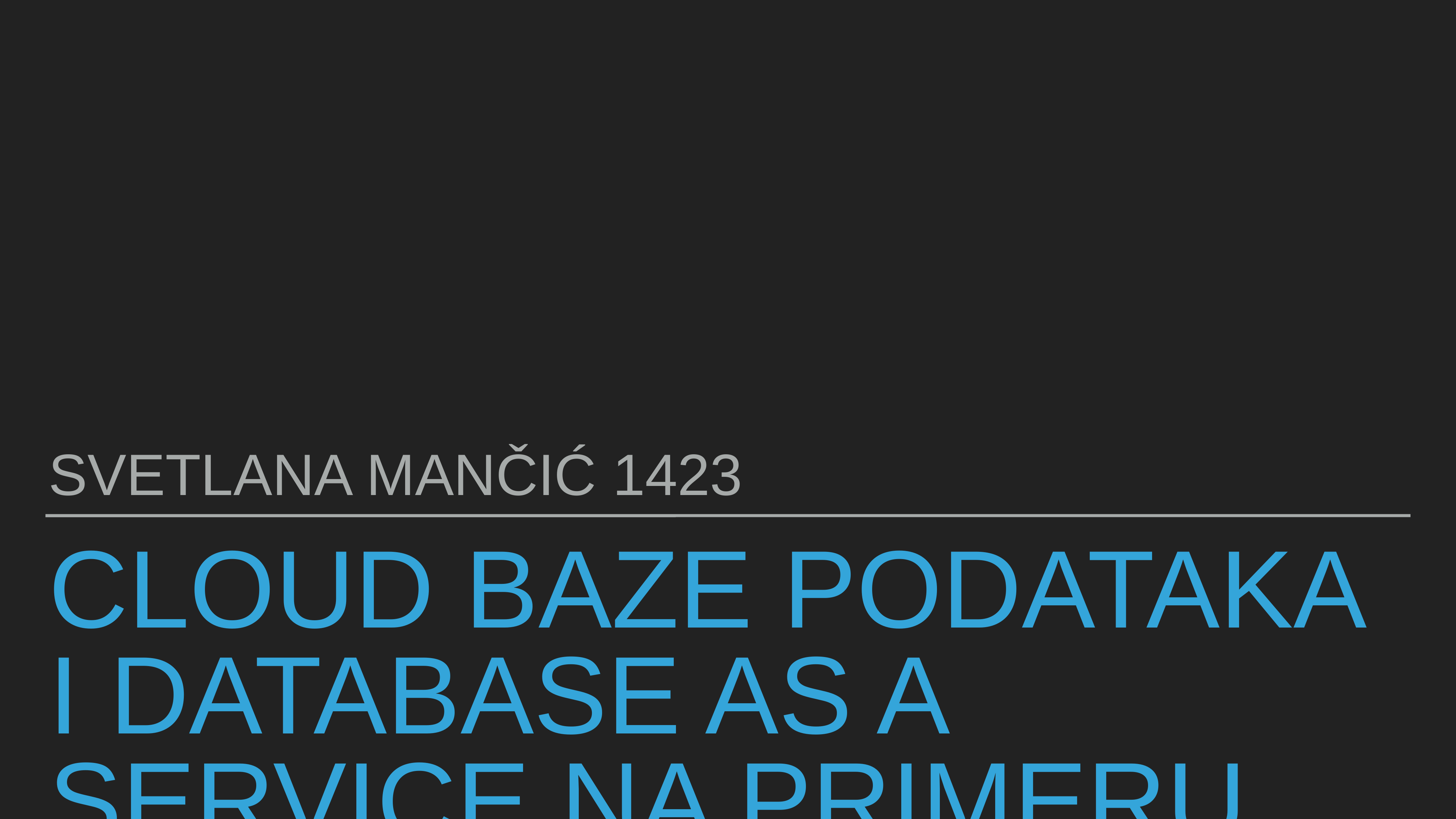

Svetlana Mančić 1423
# Cloud baze podataka i Database as a service na primeru Amazon RDS-a